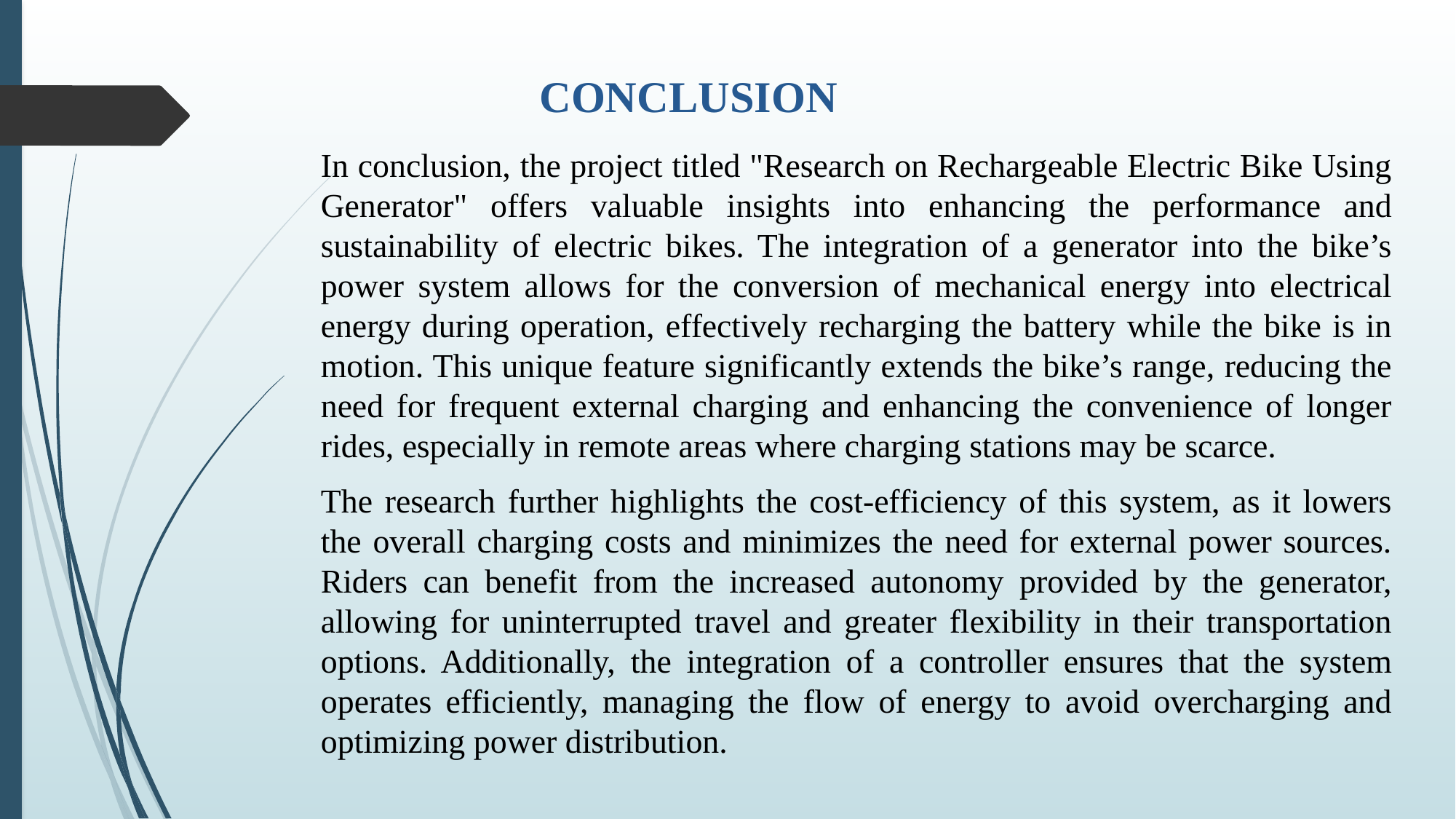

# CONCLUSION
In conclusion, the project titled "Research on Rechargeable Electric Bike Using Generator" offers valuable insights into enhancing the performance and sustainability of electric bikes. The integration of a generator into the bike’s power system allows for the conversion of mechanical energy into electrical energy during operation, effectively recharging the battery while the bike is in motion. This unique feature significantly extends the bike’s range, reducing the need for frequent external charging and enhancing the convenience of longer rides, especially in remote areas where charging stations may be scarce.
The research further highlights the cost-efficiency of this system, as it lowers the overall charging costs and minimizes the need for external power sources. Riders can benefit from the increased autonomy provided by the generator, allowing for uninterrupted travel and greater flexibility in their transportation options. Additionally, the integration of a controller ensures that the system operates efficiently, managing the flow of energy to avoid overcharging and optimizing power distribution.